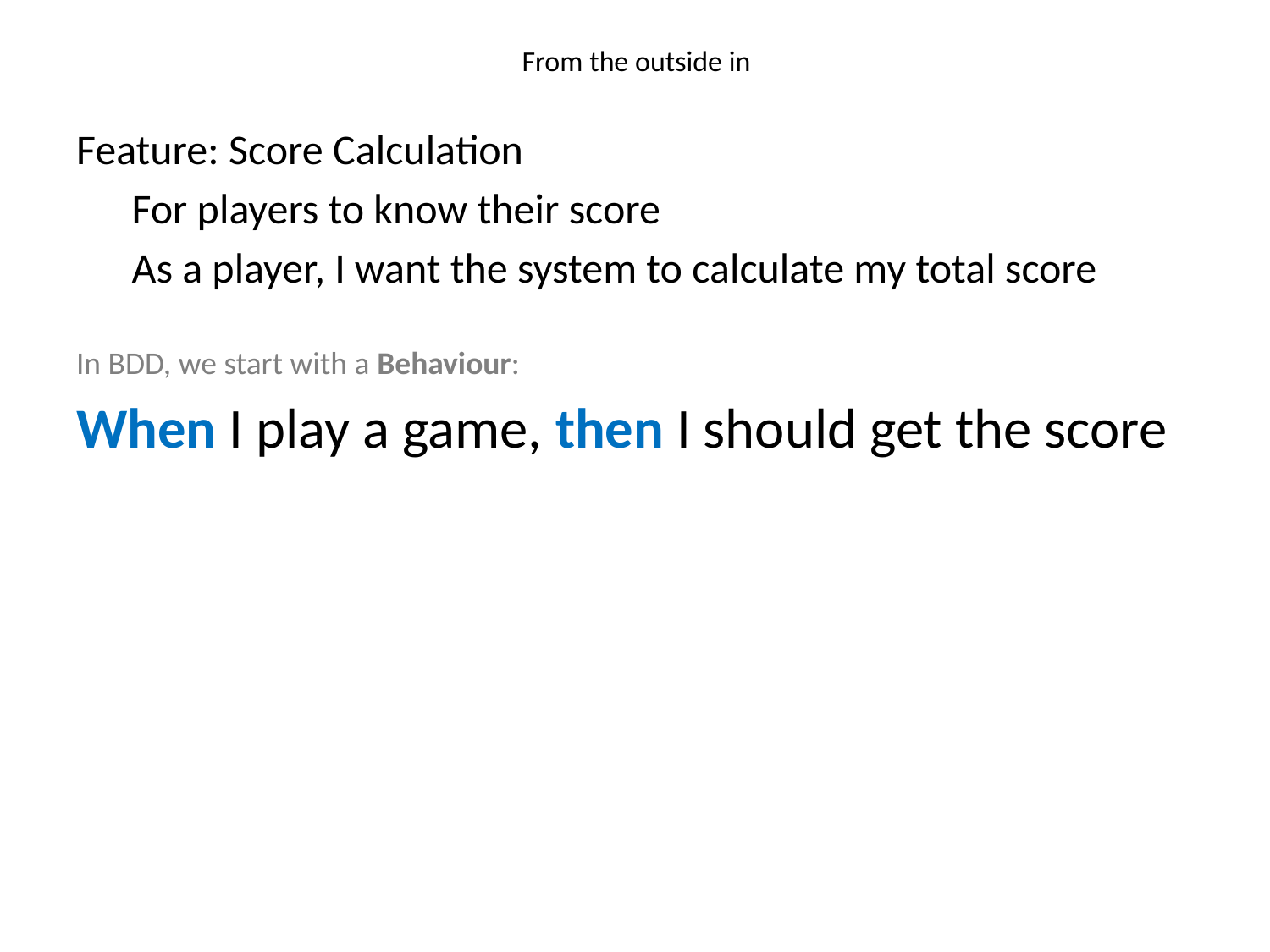

# From the outside in
Feature: Score Calculation
For players to know their score
As a player, I want the system to calculate my total score

In BDD, we start with a Behaviour:
When I play a game, then I should get the score